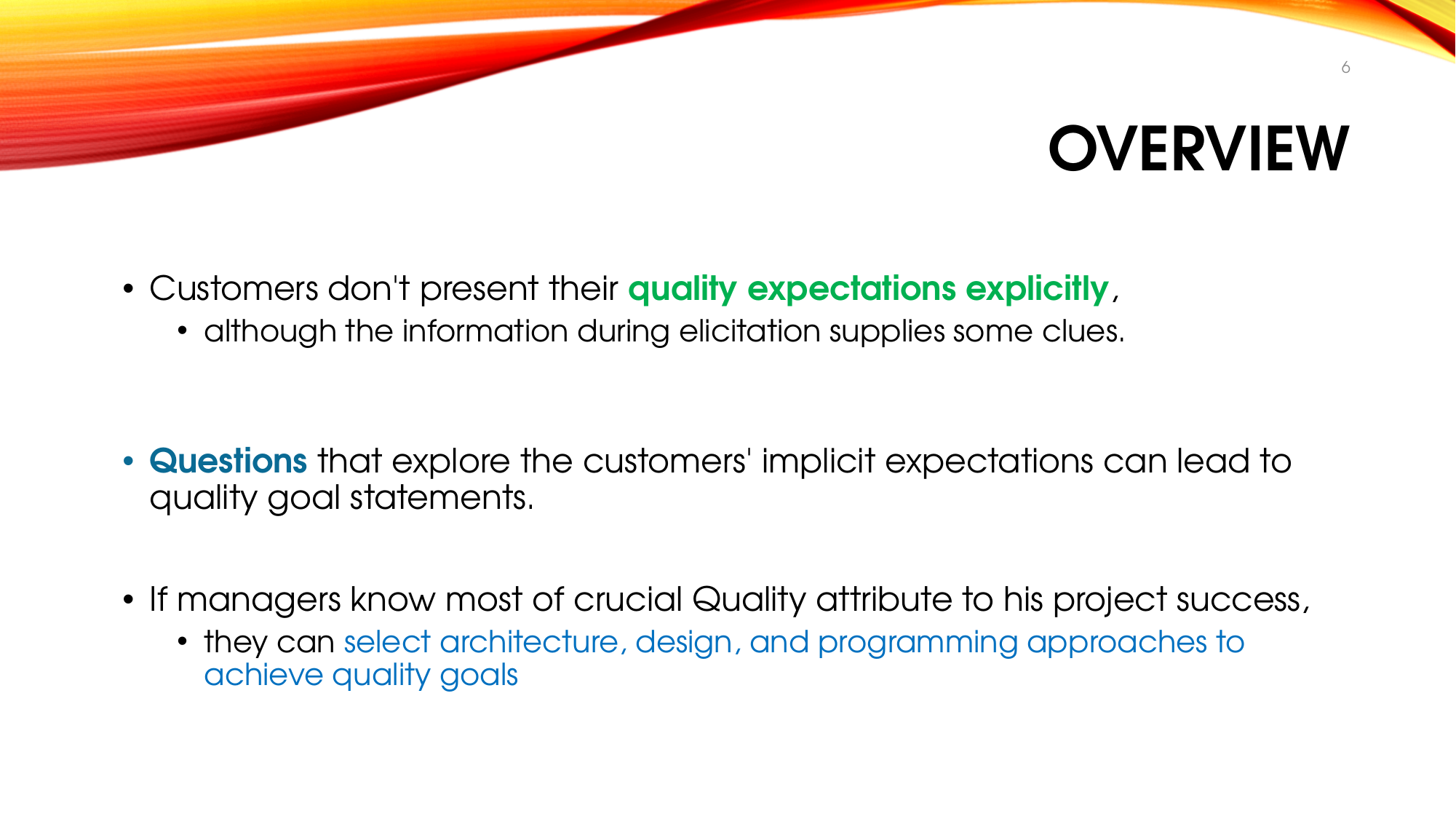

# Overview
6
Customers don't present their quality expectations explicitly,
although the information during elicitation supplies some clues.

Questions that explore the customers' implicit expectations can lead to quality goal statements.

If managers know most of crucial Quality attribute to his project success,
they can select architecture, design, and programming approaches to achieve quality goals